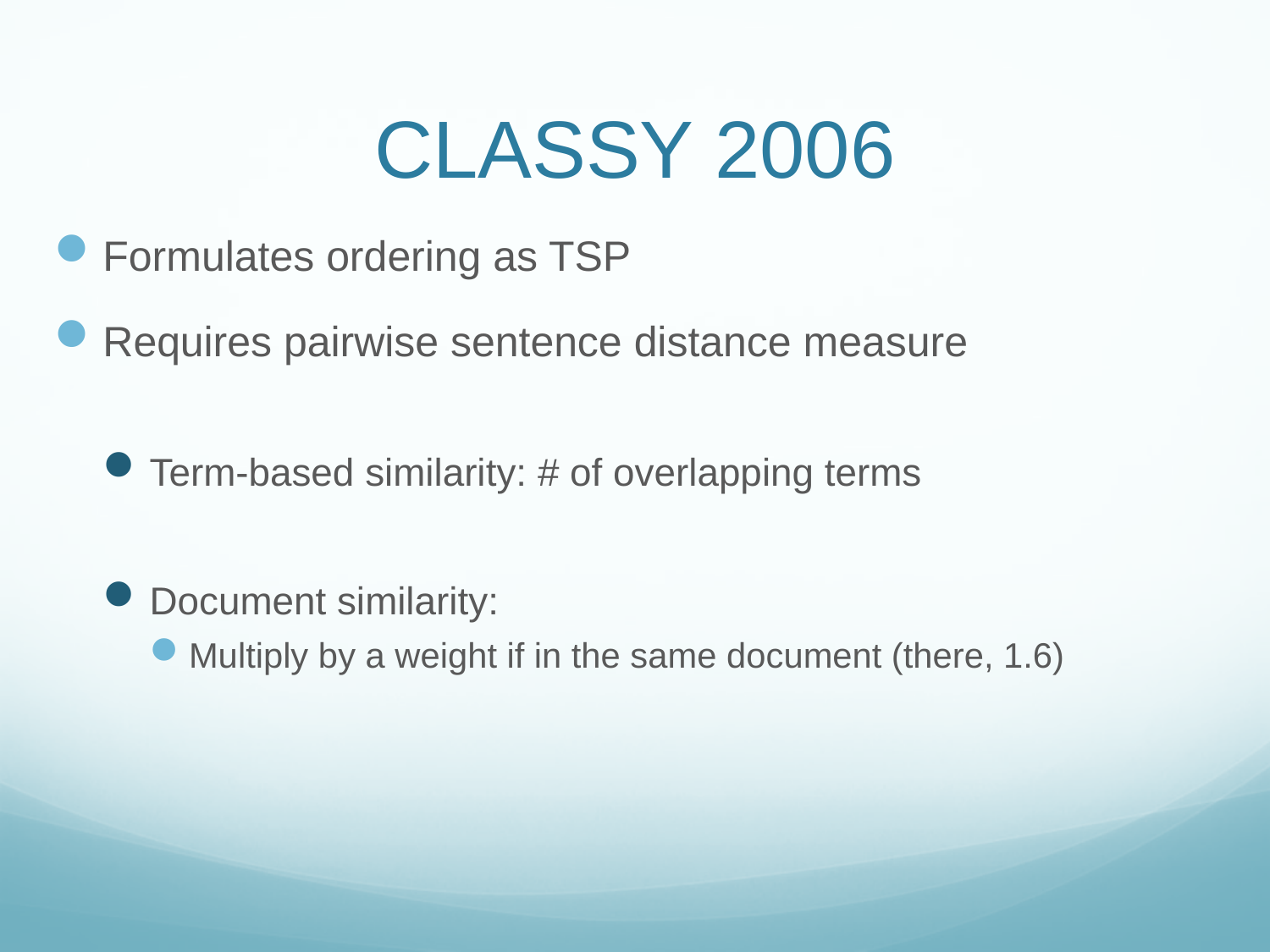

# CLASSY 2006
Formulates ordering as TSP
Requires pairwise sentence distance measure

Term-based similarity: # of overlapping terms

Document similarity:
Multiply by a weight if in the same document (there, 1.6)